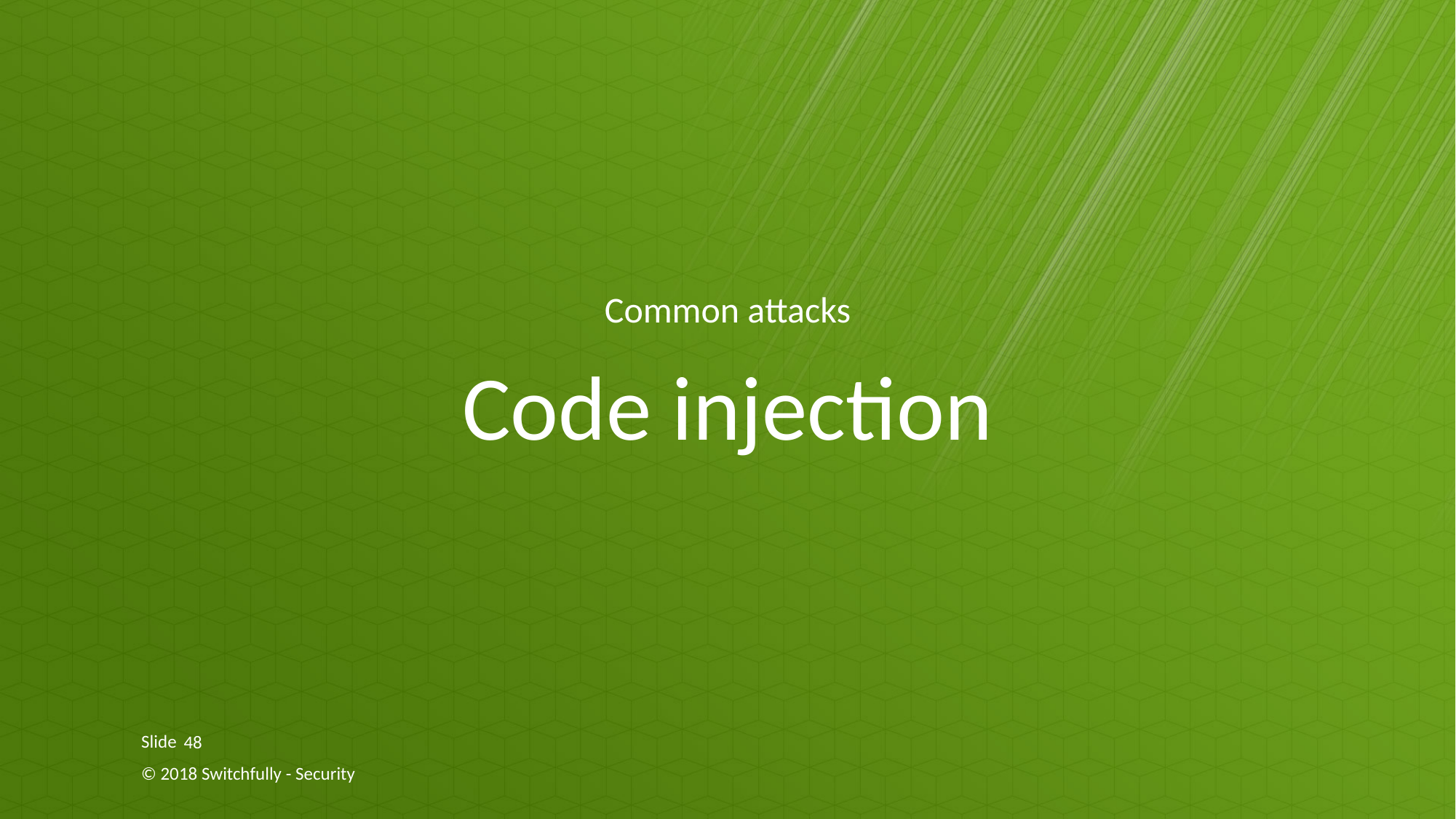

Common attacks
# Code injection
48
© 2018 Switchfully - Security